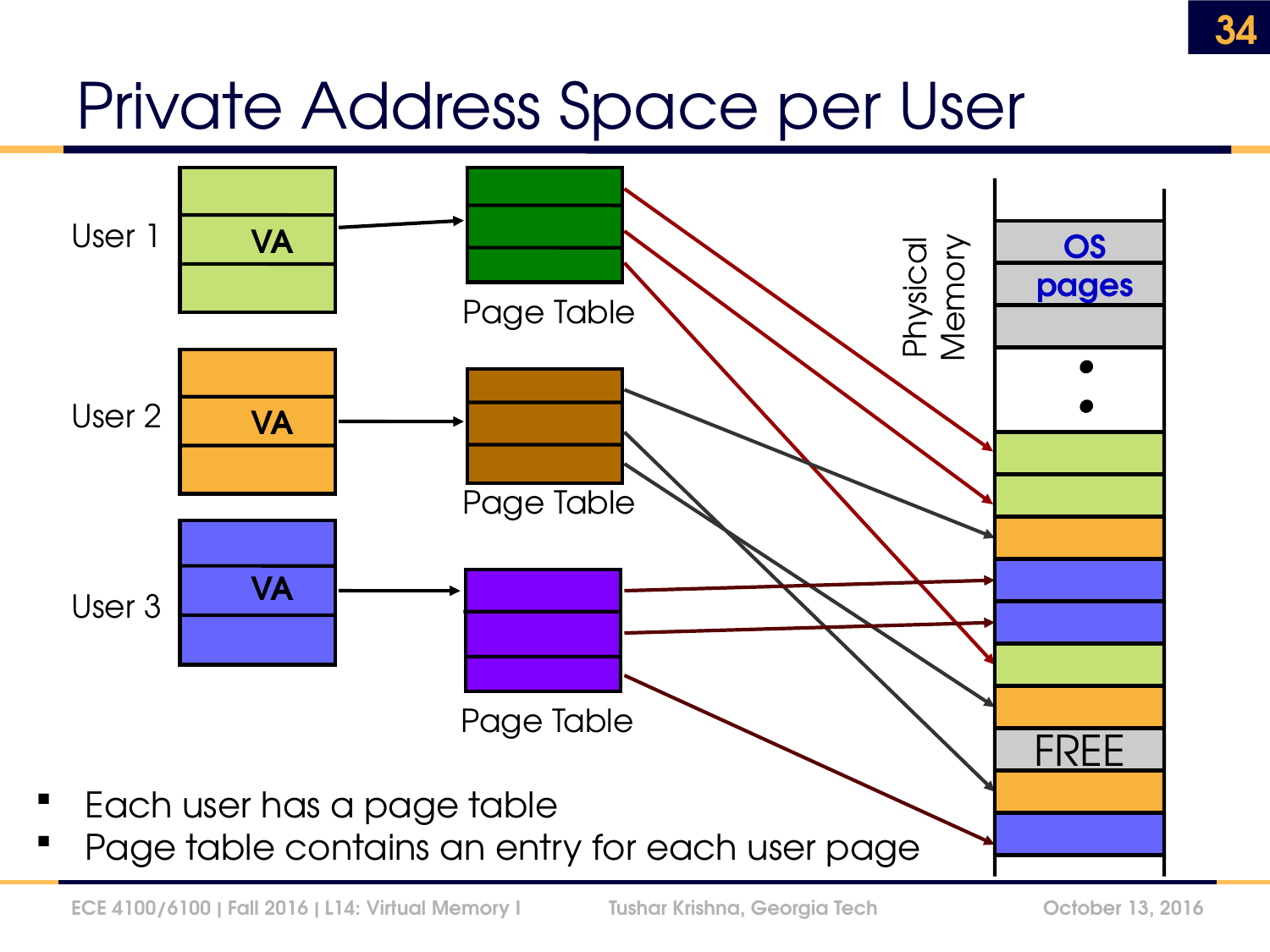

34
# Private Address Space per User

User 1

VA

OS
pages

Physical
Memory

Page Table

User 2

VA

Page Table

VA

User 3

Page Table
FREE

 Each user has a page table
 Page table contains an entry for each user page

ECE 4100/6100 | Fall 2016 | L14: Virtual Memory I                Tushar Krishna, Georgia Tech
October 13, 2016